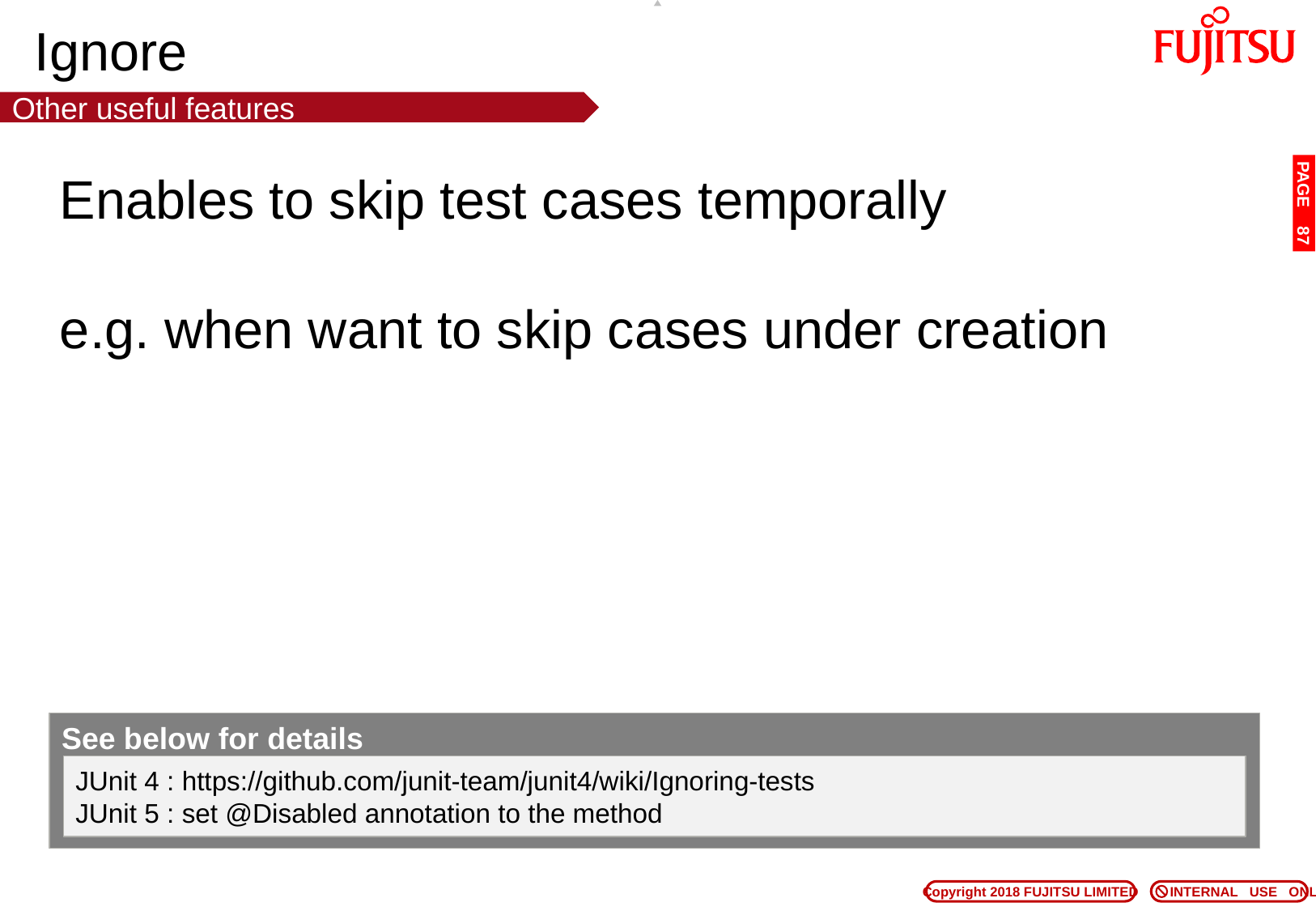

# Ignore
Other useful features
Enables to skip test cases temporally
e.g. when want to skip cases under creation
PAGE    87
See below for details
JUnit 4 : https://github.com/junit-team/junit4/wiki/Ignoring-tests
JUnit 5 : set @Disabled annotation to the method